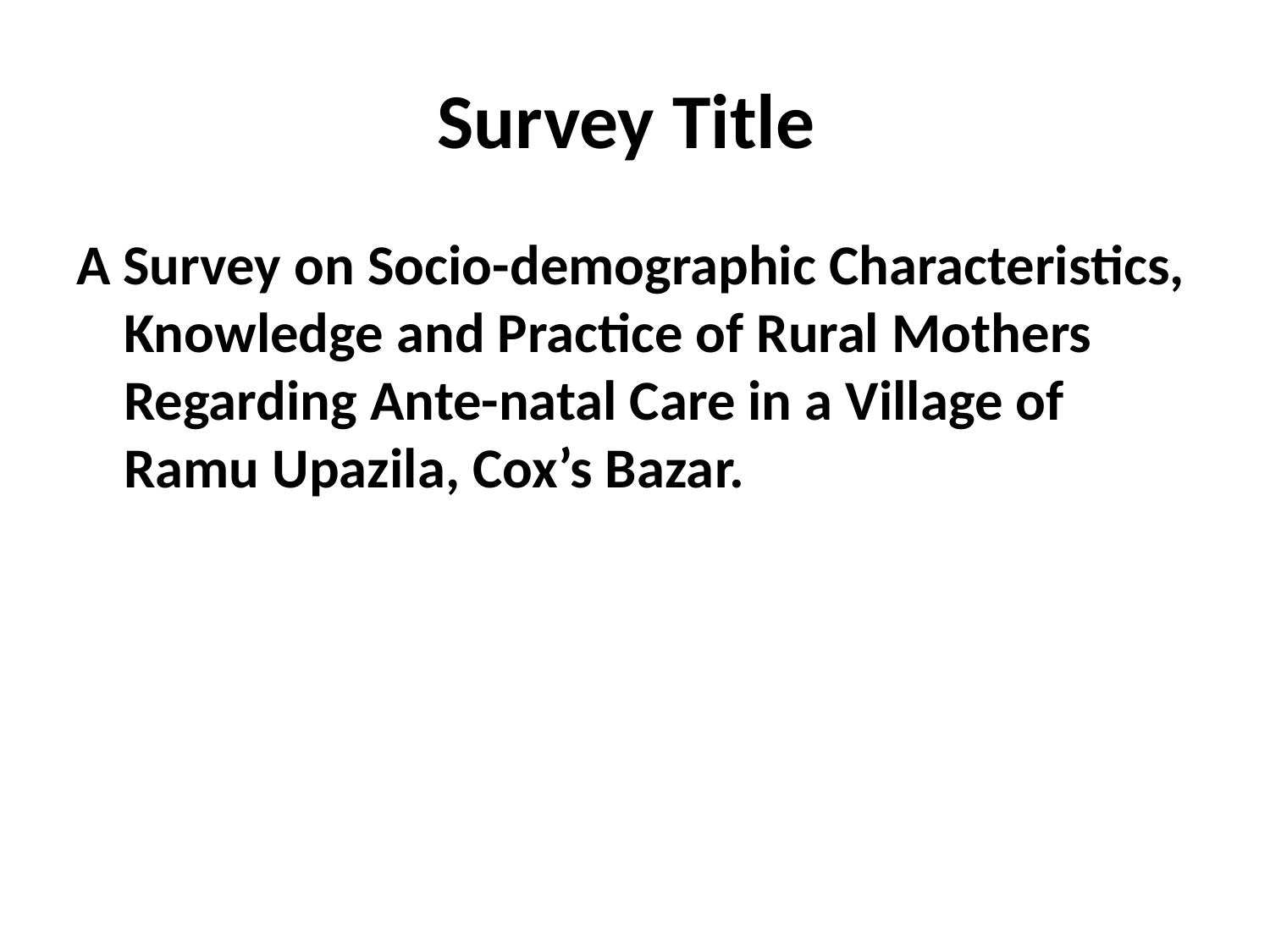

# Survey Title
A Survey on Socio-demographic Characteristics, Knowledge and Practice of Rural Mothers Regarding Ante-natal Care in a Village of Ramu Upazila, Cox’s Bazar.